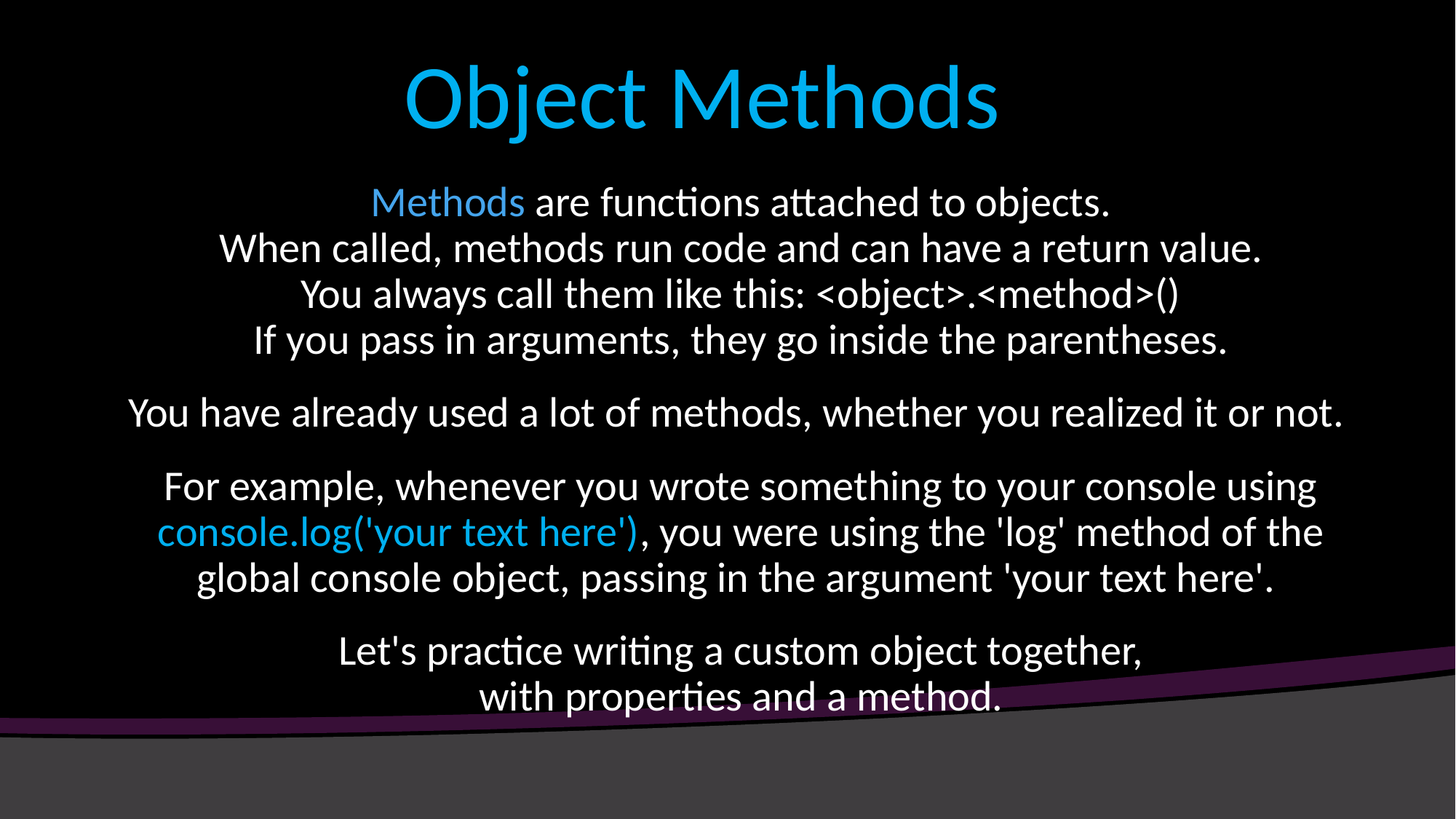

# Object Methods
Methods are functions attached to objects.
When called, methods run code and can have a return value.
You always call them like this: <object>.<method>()
If you pass in arguments, they go inside the parentheses.
You have already used a lot of methods, whether you realized it or not.
For example, whenever you wrote something to your console using console.log('your text here'), you were using the 'log' method of the global console object, passing in the argument 'your text here'.
Let's practice writing a custom object together,
with properties and a method.